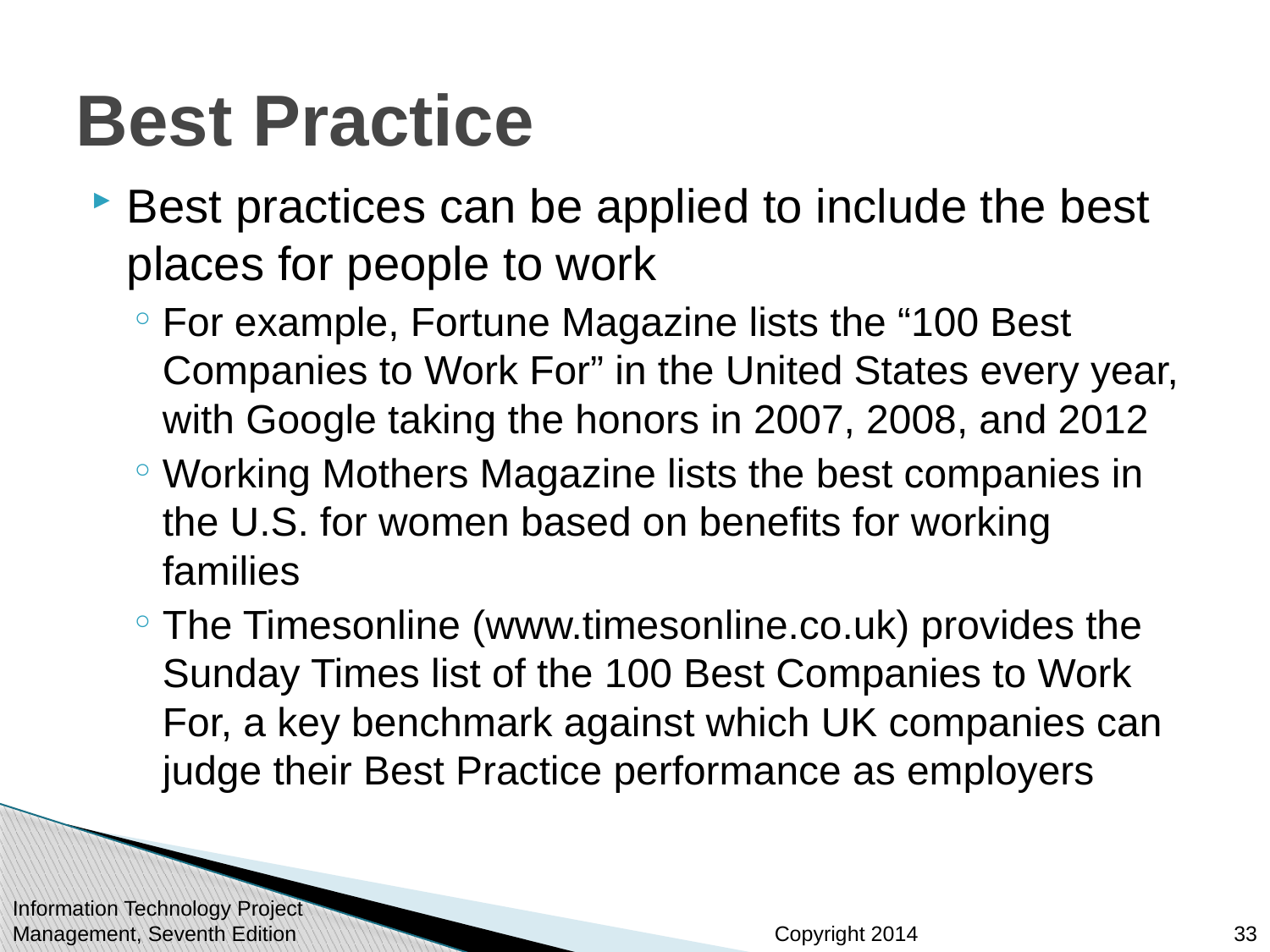

# Best Practice
Best practices can be applied to include the best places for people to work
For example, Fortune Magazine lists the “100 Best Companies to Work For” in the United States every year, with Google taking the honors in 2007, 2008, and 2012
Working Mothers Magazine lists the best companies in the U.S. for women based on benefits for working families
The Timesonline (www.timesonline.co.uk) provides the Sunday Times list of the 100 Best Companies to Work For, a key benchmark against which UK companies can judge their Best Practice performance as employers
Information Technology Project Management, Seventh Edition
33